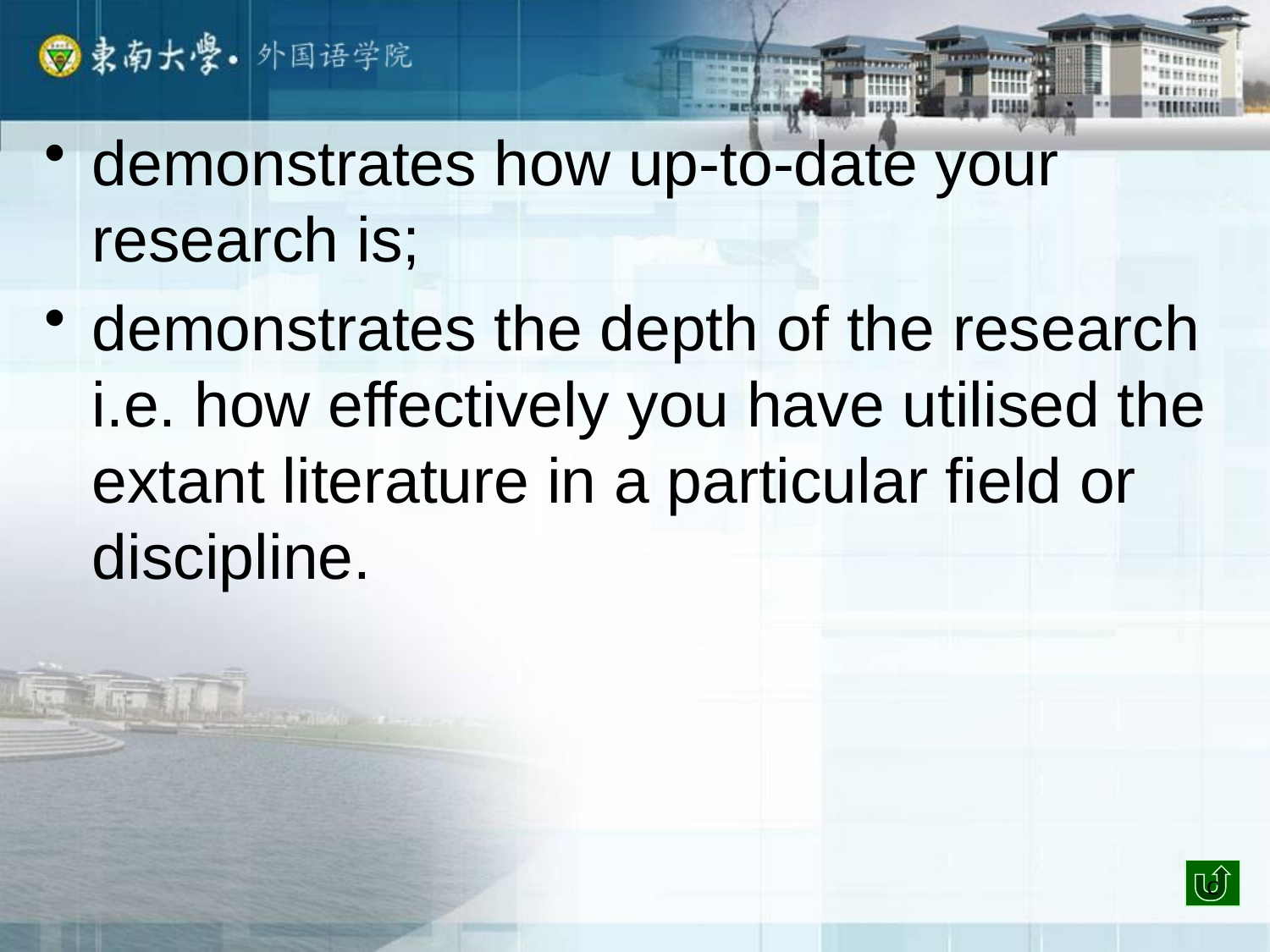

demonstrates how up-to-date your research is;
demonstrates the depth of the research i.e. how effectively you have utilised the extant literature in a particular field or discipline.
c